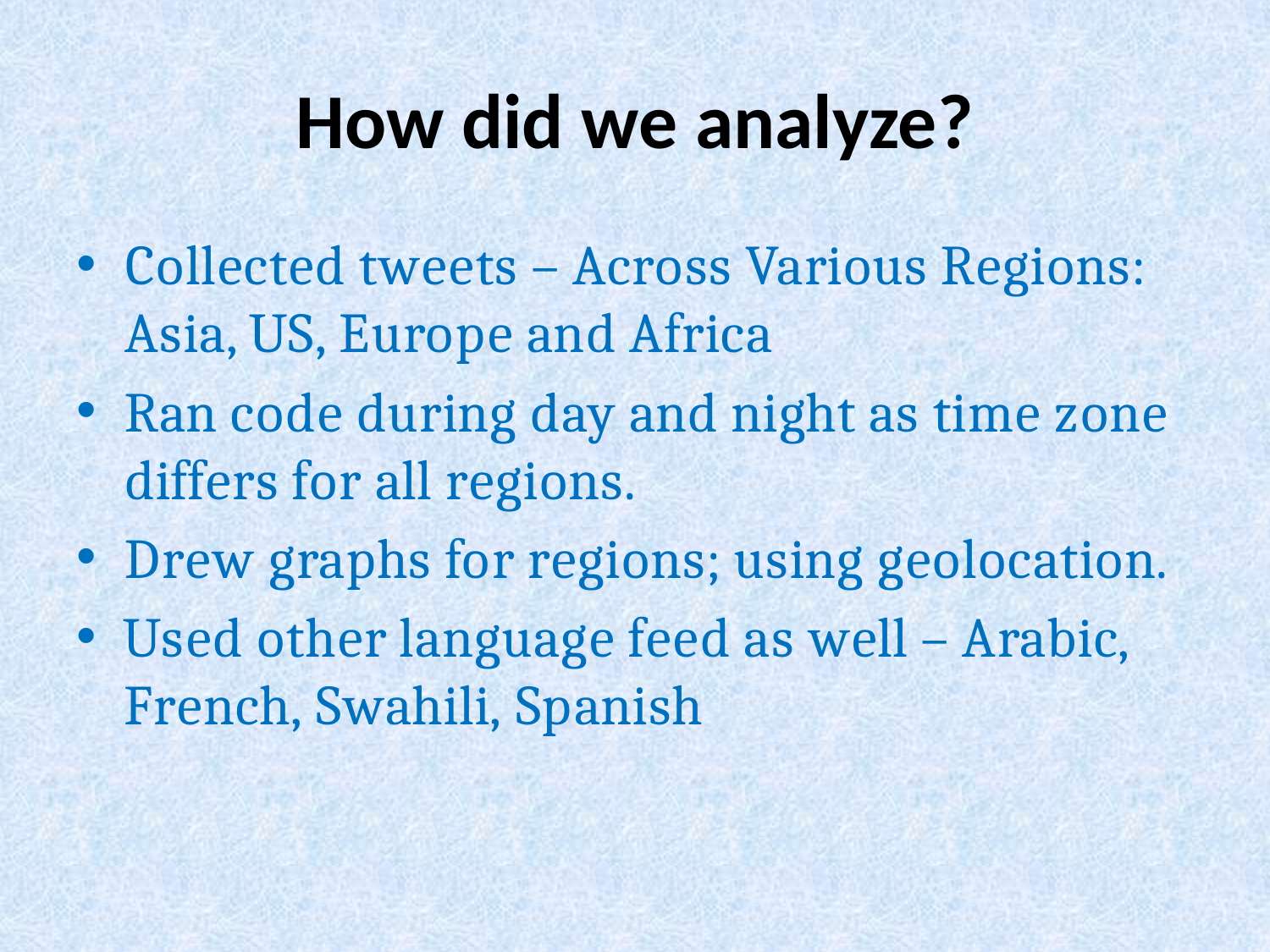

# How did we analyze?
Collected tweets – Across Various Regions: Asia, US, Europe and Africa
Ran code during day and night as time zone differs for all regions.
Drew graphs for regions; using geolocation.
Used other language feed as well – Arabic, French, Swahili, Spanish